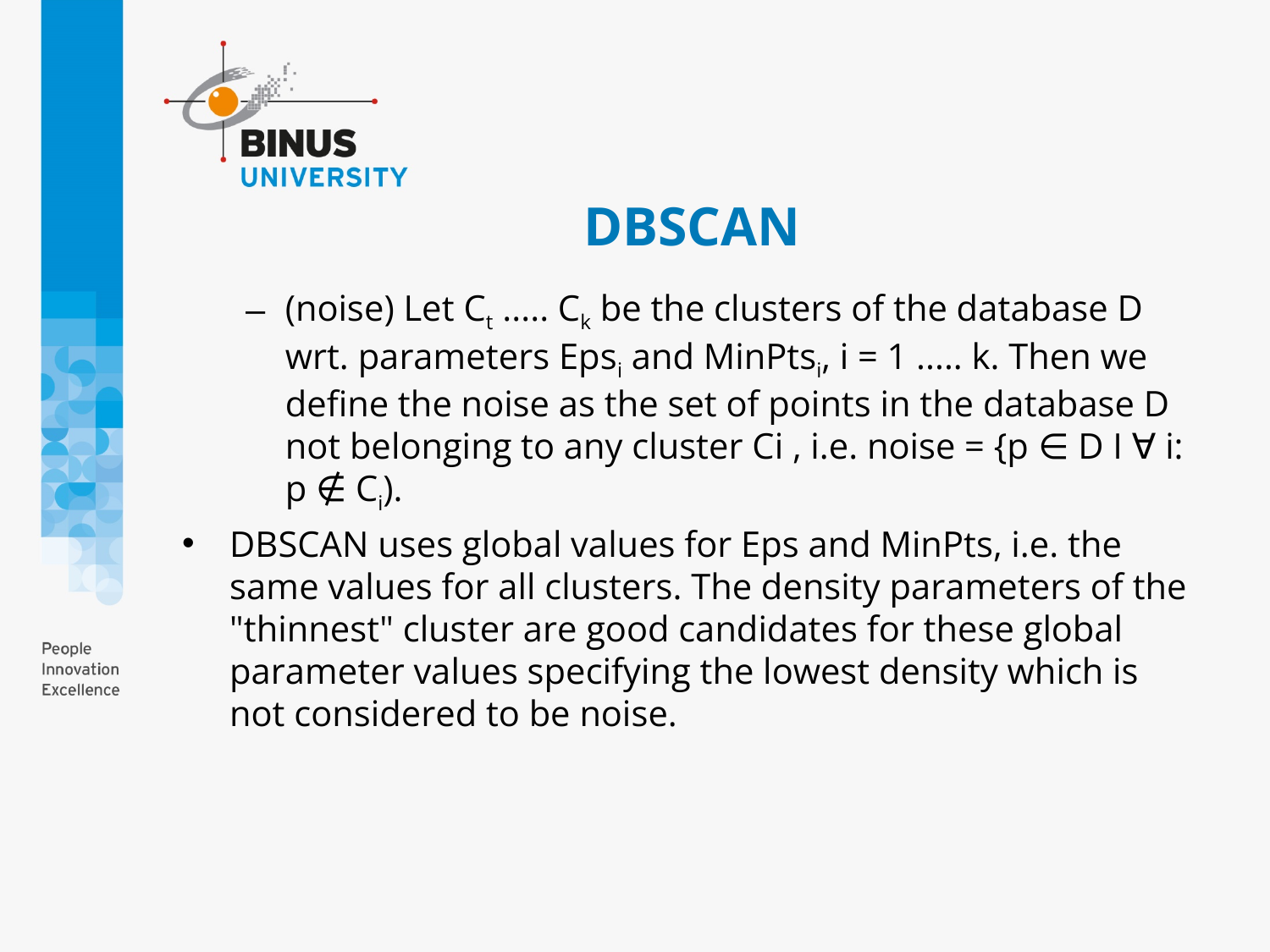

# DBSCAN
(noise) Let Ct ..... Ck be the clusters of the database D wrt. parameters Epsi and MinPtsi, i = 1 ..... k. Then we define the noise as the set of points in the database D not belonging to any cluster Ci , i.e. noise = {p ∈ D I ∀ i: p ∉ Ci).
DBSCAN uses global values for Eps and MinPts, i.e. the same values for all clusters. The density parameters of the "thinnest" cluster are good candidates for these global parameter values specifying the lowest density which is not considered to be noise.